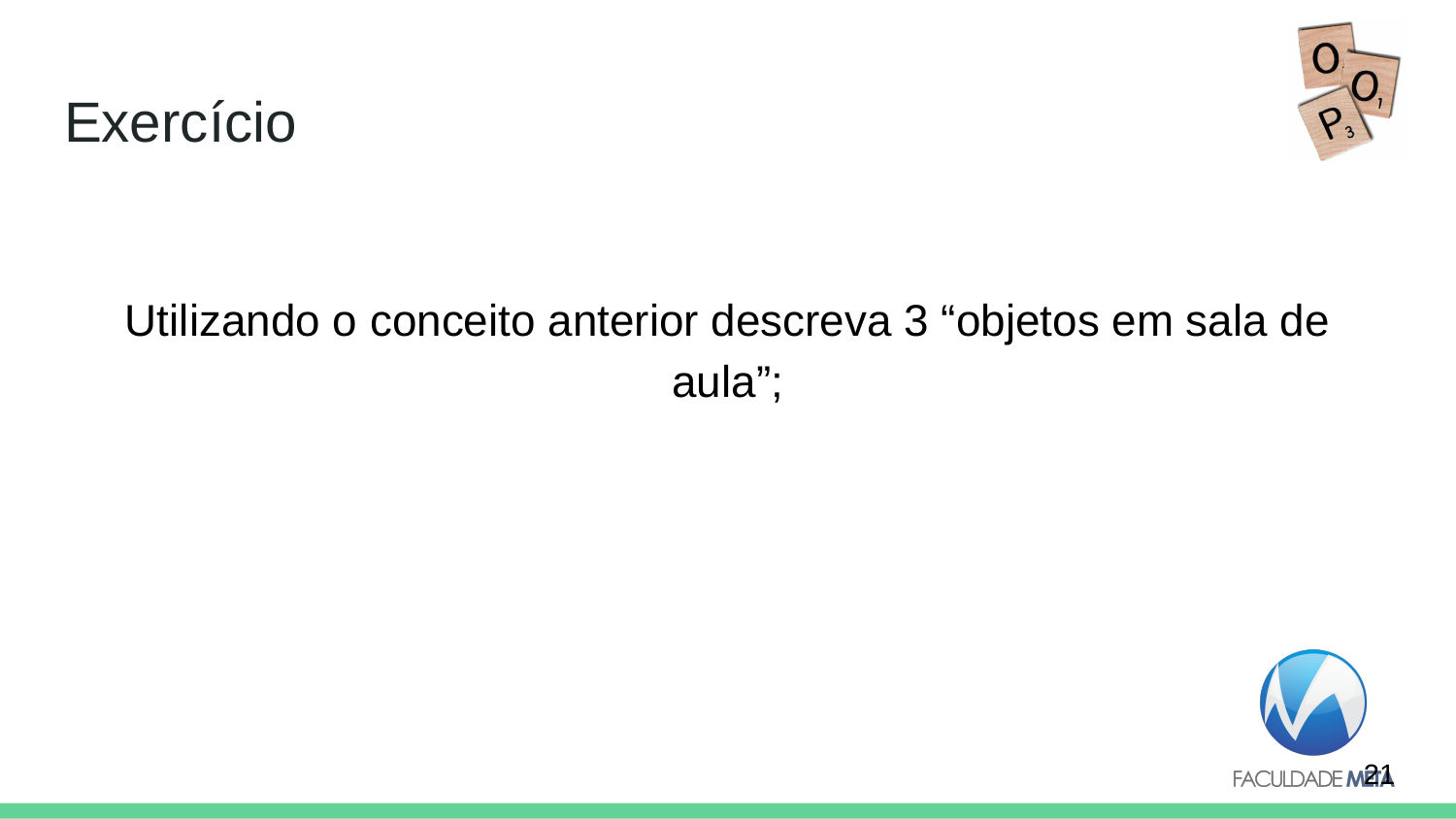

# Exercício

Utilizando o conceito anterior descreva 3 “objetos em sala de aula”;
21